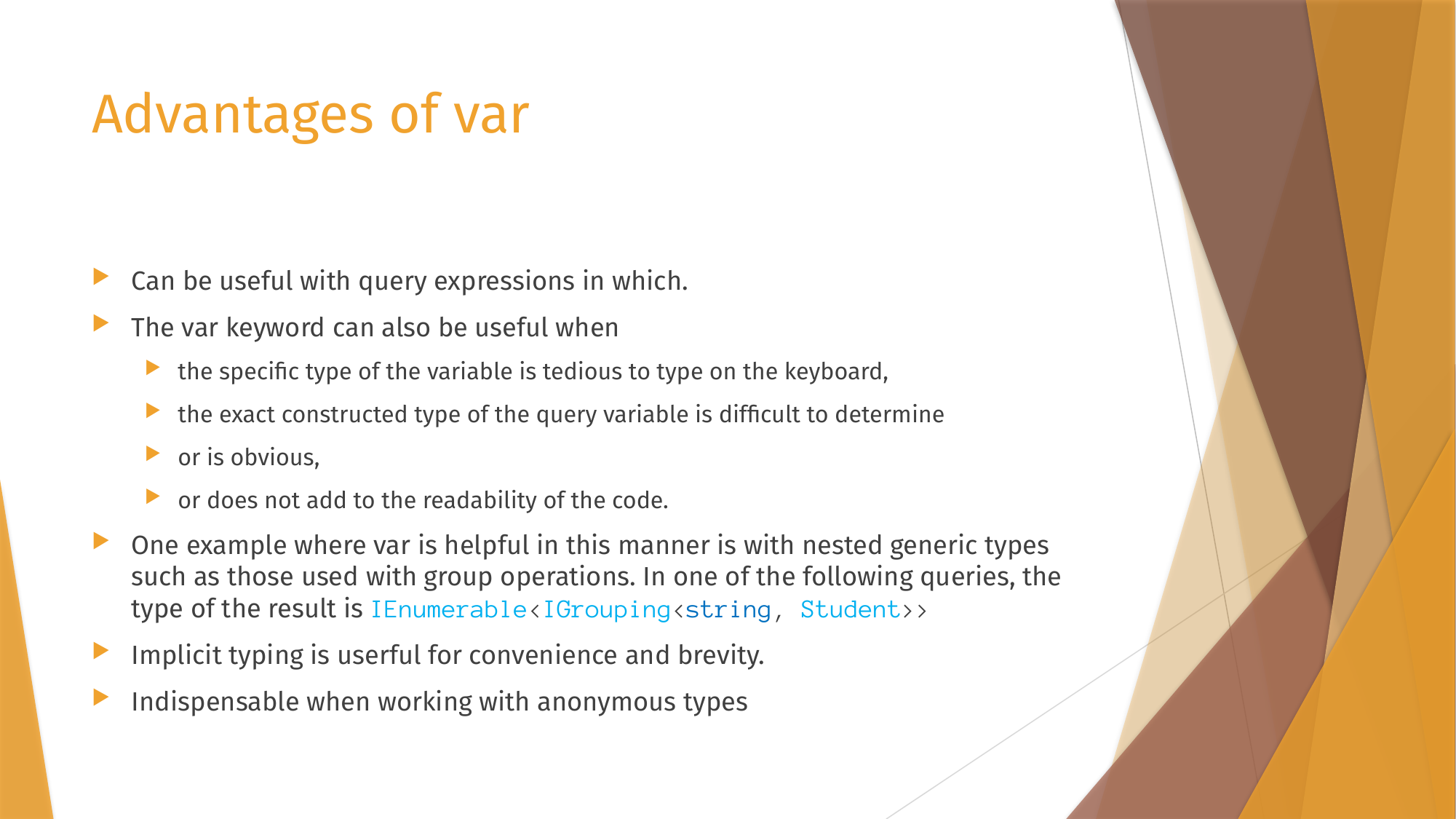

# Advantages of var
Can be useful with query expressions in which.
The var keyword can also be useful when
the specific type of the variable is tedious to type on the keyboard,
the exact constructed type of the query variable is difficult to determine
or is obvious,
or does not add to the readability of the code.
One example where var is helpful in this manner is with nested generic types such as those used with group operations. In one of the following queries, the type of the result is IEnumerable<IGrouping<string, Student>>
Implicit typing is userful for convenience and brevity.
Indispensable when working with anonymous types